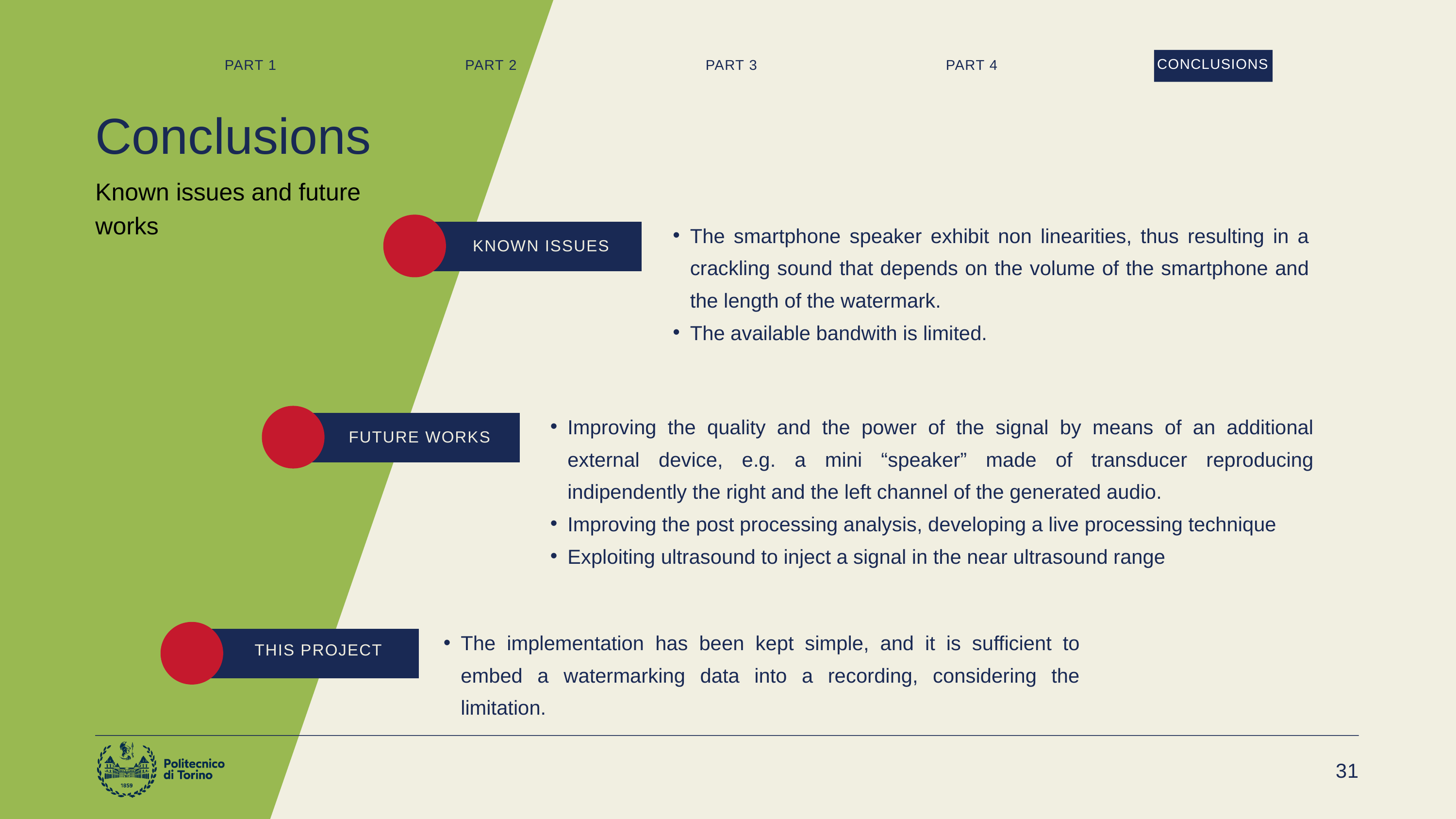

CONCLUSIONS
PART 1
PART 2
PART 3
PART 4
Conclusions
Known issues and future works

The smartphone speaker exhibit non linearities, thus resulting in a crackling sound that depends on the volume of the smartphone and the length of the watermark.
The available bandwith is limited.

KNOWN ISSUES

Improving the quality and the power of the signal by means of an additional external device, e.g. a mini “speaker” made of transducer reproducing indipendently the right and the left channel of the generated audio.
Improving the post processing analysis, developing a live processing technique
Exploiting ultrasound to inject a signal in the near ultrasound range

FUTURE WORKS

The implementation has been kept simple, and it is sufficient to embed a watermarking data into a recording, considering the limitation.

THIS PROJECT

31